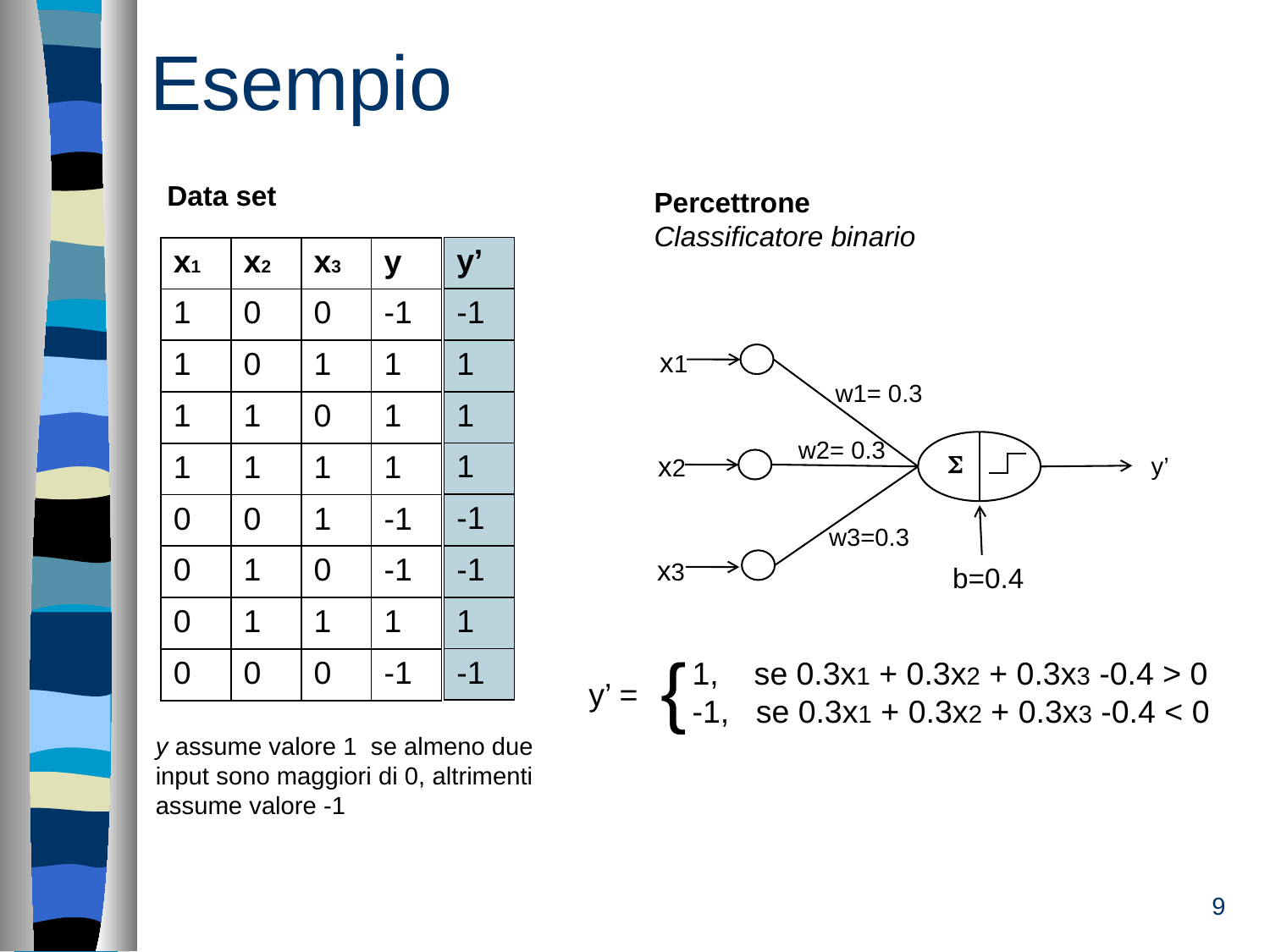

# Esempio
Data set
Percettrone
Classificatore binario
| y’ |
| --- |
| -1 |
| 1 |
| 1 |
| 1 |
| -1 |
| -1 |
| 1 |
| -1 |
| x1 | x2 | x3 | y |
| --- | --- | --- | --- |
| 1 | 0 | 0 | -1 |
| 1 | 0 | 1 | 1 |
| 1 | 1 | 0 | 1 |
| 1 | 1 | 1 | 1 |
| 0 | 0 | 1 | -1 |
| 0 | 1 | 0 | -1 |
| 0 | 1 | 1 | 1 |
| 0 | 0 | 0 | -1 |
x1

Σ

x2
y’
x3
b=0.4
w1= 0.3
w2= 0.3
w3=0.3
{
1,    se 0.3x1 + 0.3x2 + 0.3x3 -0.4 > 0
-1,   se 0.3x1 + 0.3x2 + 0.3x3 -0.4 < 0
y’ =
y assume valore 1  se almeno due input sono maggiori di 0, altrimenti assume valore -1
9